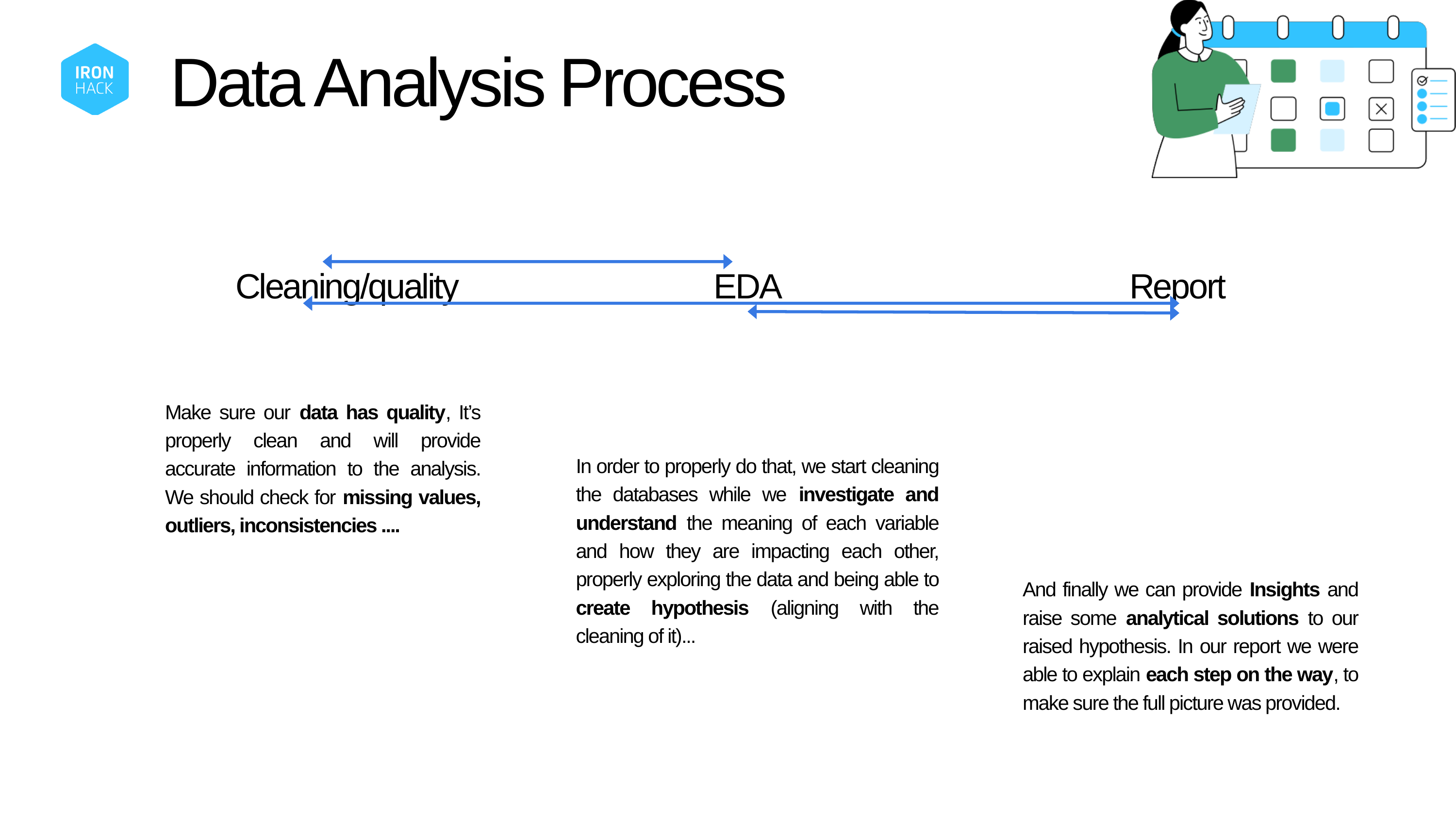

Data Analysis Process
Cleaning/quality
EDA
Report

Make sure our data has quality, It’s properly clean and will provide accurate information to the analysis. We should check for missing values, outliers, inconsistencies ....
In order to properly do that, we start cleaning the databases while we investigate and understand the meaning of each variable and how they are impacting each other, properly exploring the data and being able to create hypothesis (aligning with the cleaning of it)...
And finally we can provide Insights and raise some analytical solutions to our raised hypothesis. In our report we were able to explain each step on the way, to make sure the full picture was provided.